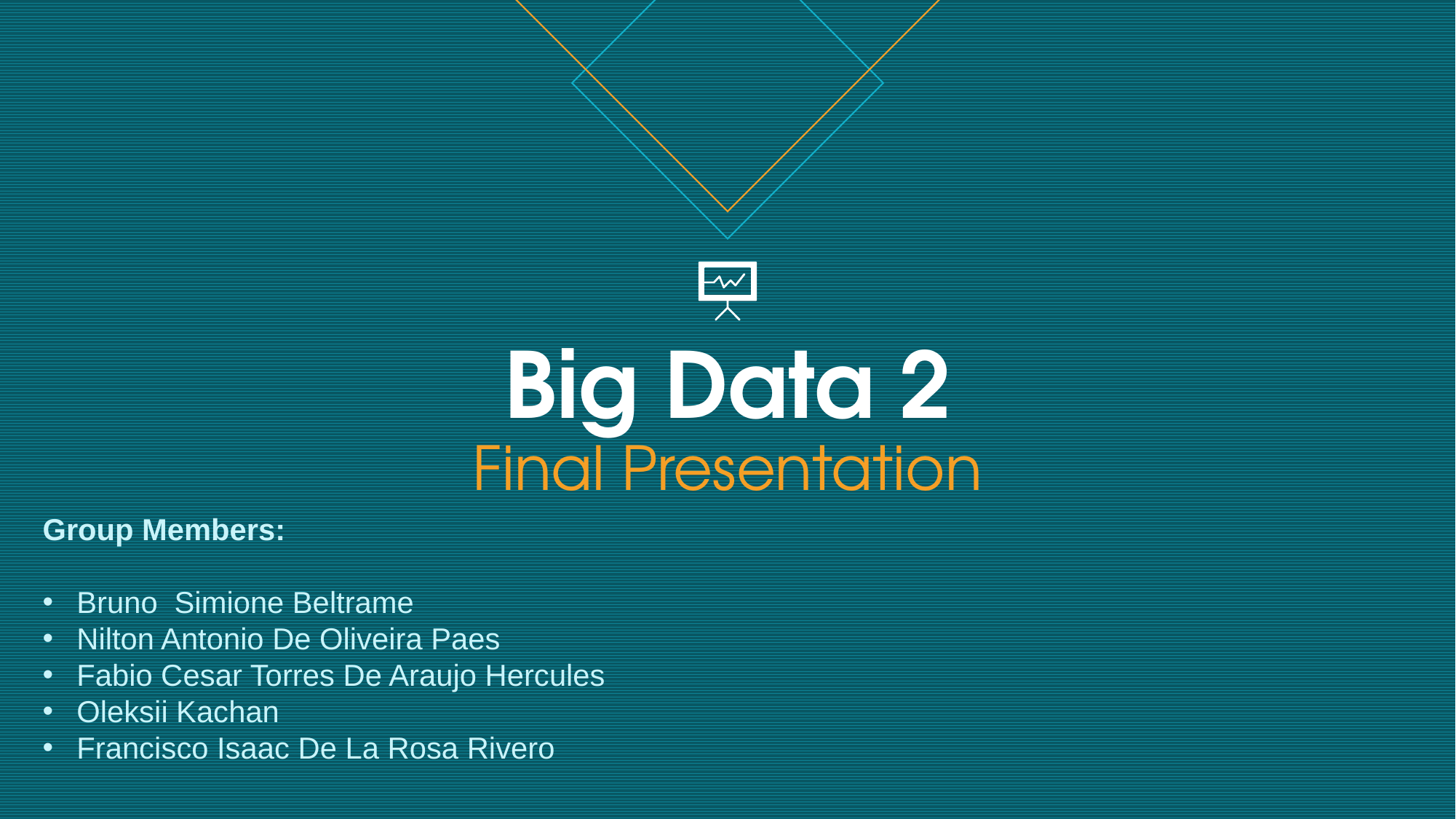

# Big Data 2 Final Presentation
Group Members:

Bruno  Simione Beltrame
Nilton Antonio De Oliveira Paes
Fabio Cesar Torres De Araujo Hercules
Oleksii Kachan
Francisco Isaac De La Rosa Rivero